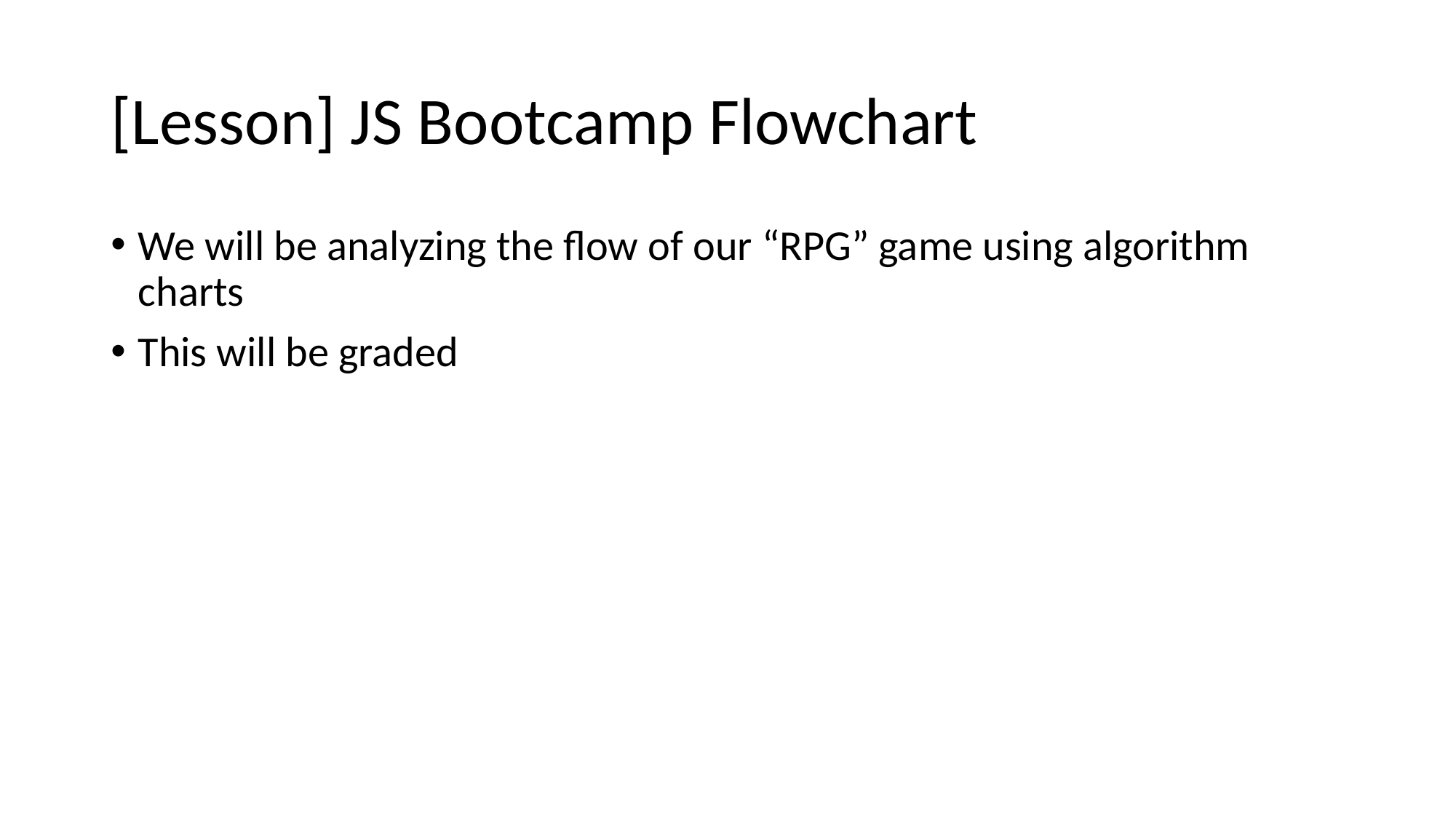

# [Lesson] JS Bootcamp Flowchart
We will be analyzing the flow of our “RPG” game using algorithm charts
This will be graded